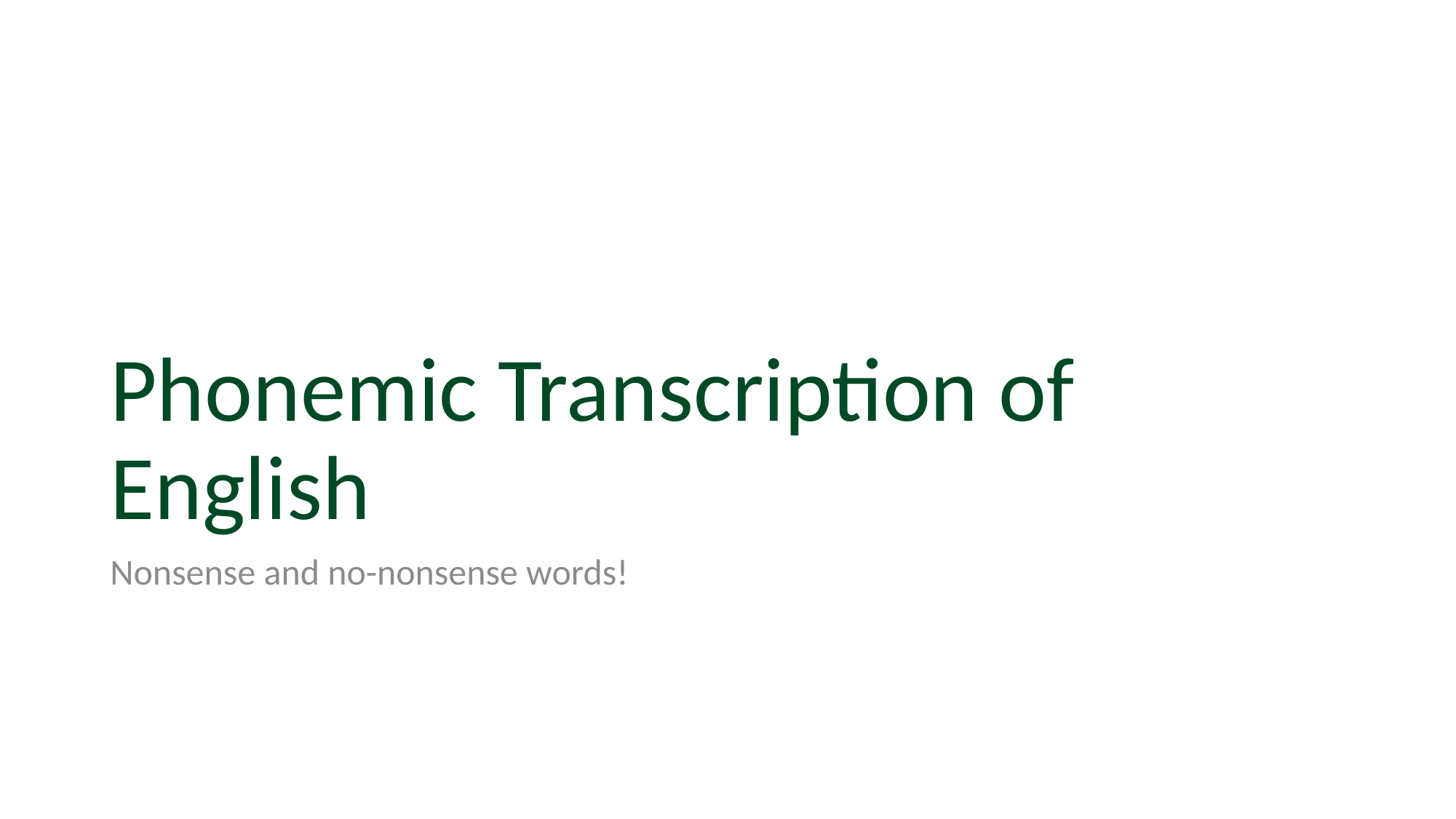

# Phonemic Transcription of English
Nonsense and no-nonsense words!